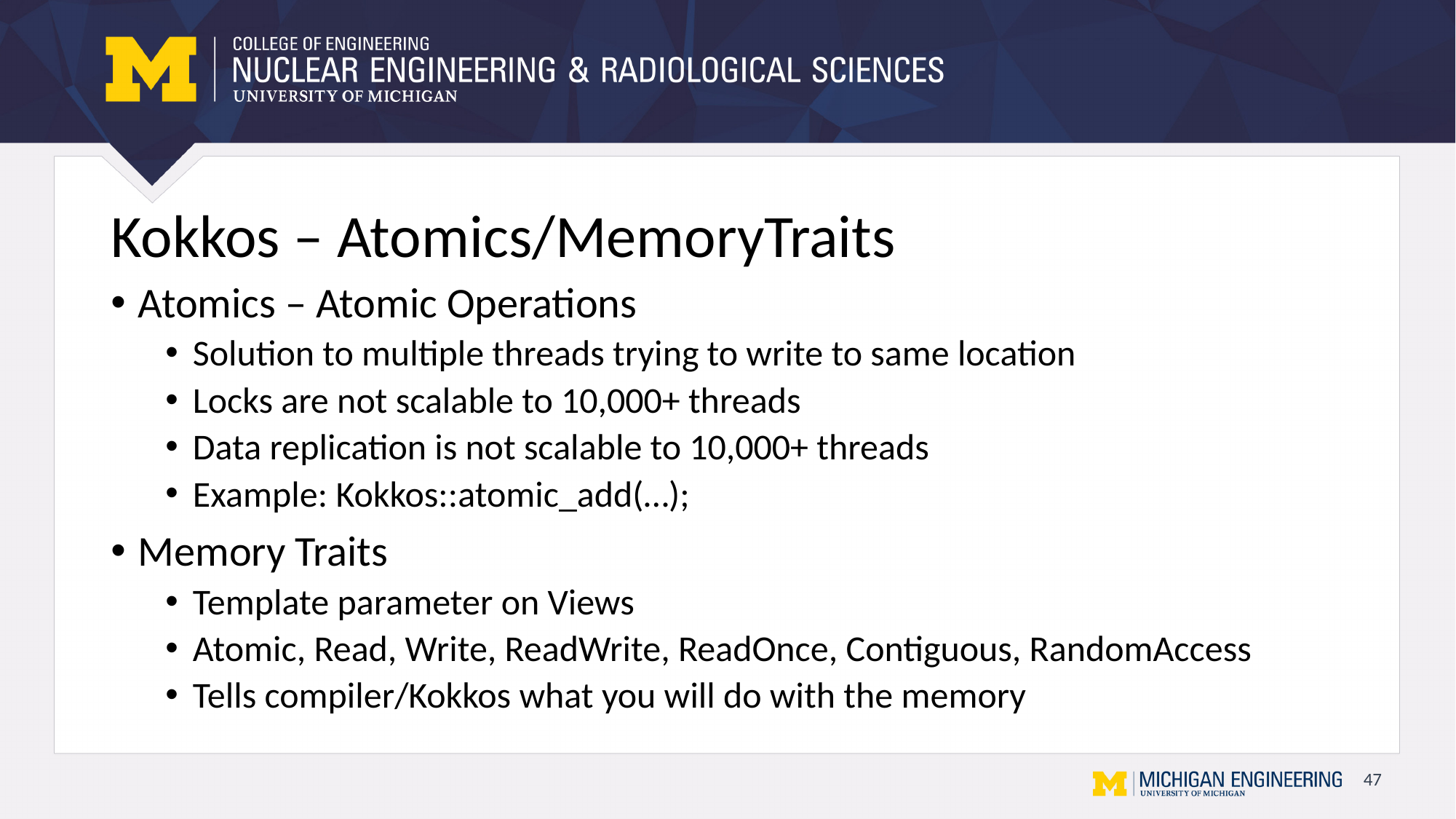

# Kokkos – Atomics/MemoryTraits
Atomics – Atomic Operations
Solution to multiple threads trying to write to same location
Locks are not scalable to 10,000+ threads
Data replication is not scalable to 10,000+ threads
Example: Kokkos::atomic_add(…);
Memory Traits
Template parameter on Views
Atomic, Read, Write, ReadWrite, ReadOnce, Contiguous, RandomAccess
Tells compiler/Kokkos what you will do with the memory